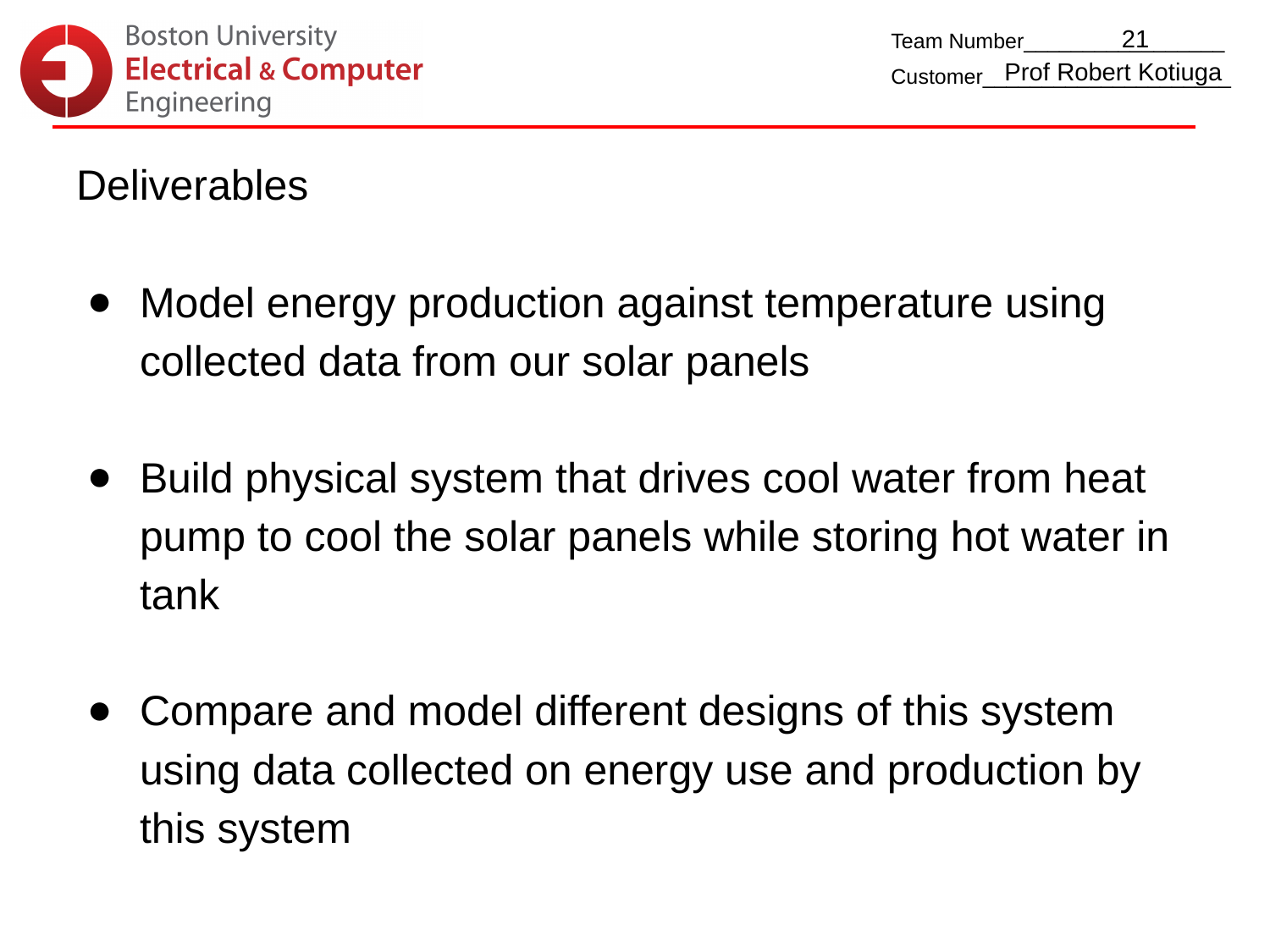

21

Prof Robert Kotiuga
Deliverables

Model energy production against temperature using collected data from our solar panels

Build physical system that drives cool water from heat pump to cool the solar panels while storing hot water in tank

Compare and model different designs of this system using data collected on energy use and production by this system